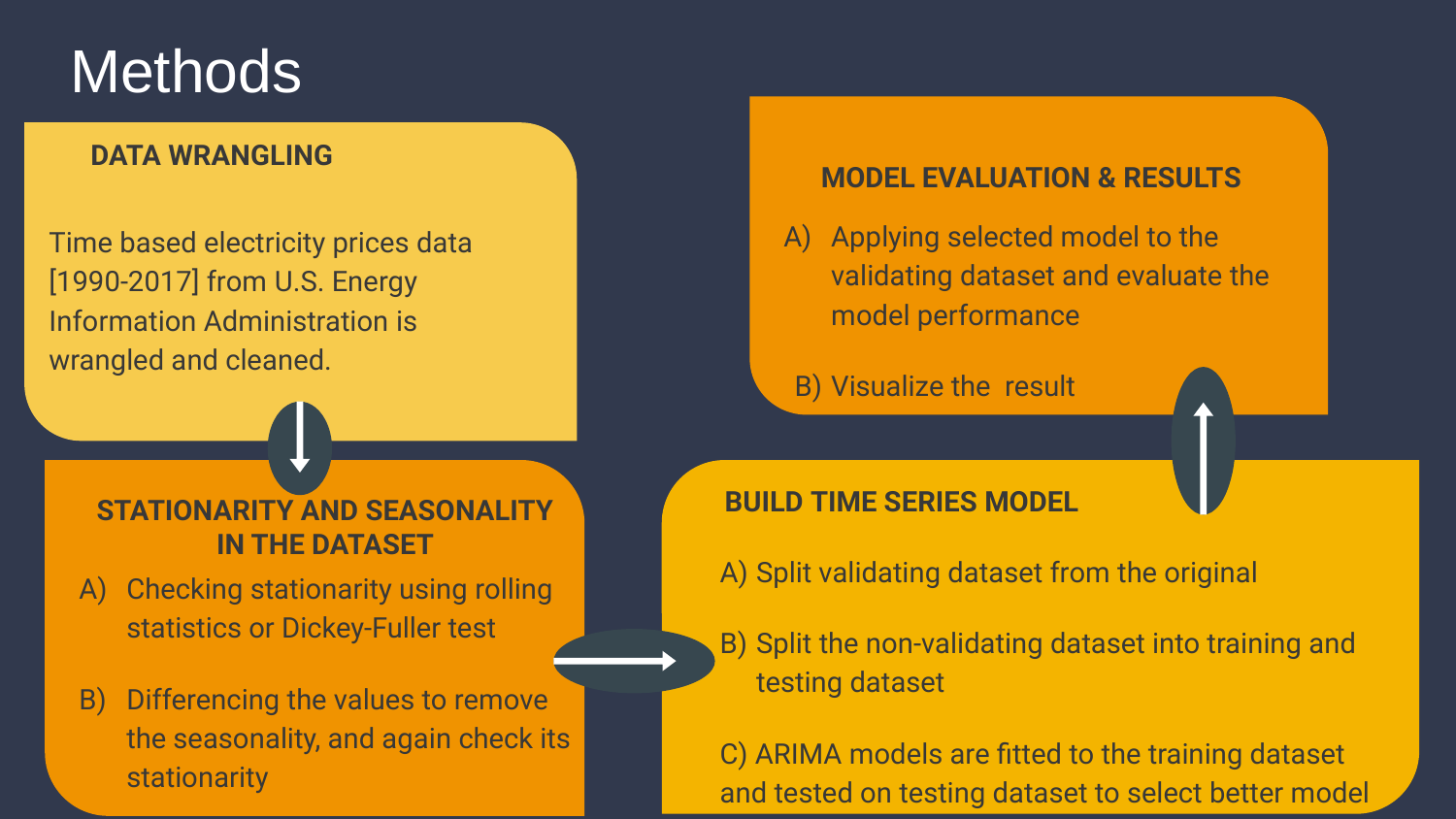

# Methods

MODEL EVALUATION & RESULTS
Applying selected model to the validating dataset and evaluate the model performance
Visualize the  result
DATA WRANGLING

Time based electricity prices data [1990-2017] from U.S. Energy Information Administration is wrangled and cleaned.

STATIONARITY AND SEASONALITY IN THE DATASET
Checking stationarity using rolling statistics or Dickey-Fuller test
Differencing the values to remove the seasonality, and again check its stationarity

BUILD TIME SERIES MODEL
Split validating dataset from the original
Split the non-validating dataset into training and testing dataset
C) ARIMA models are fitted to the training dataset and tested on testing dataset to select better model